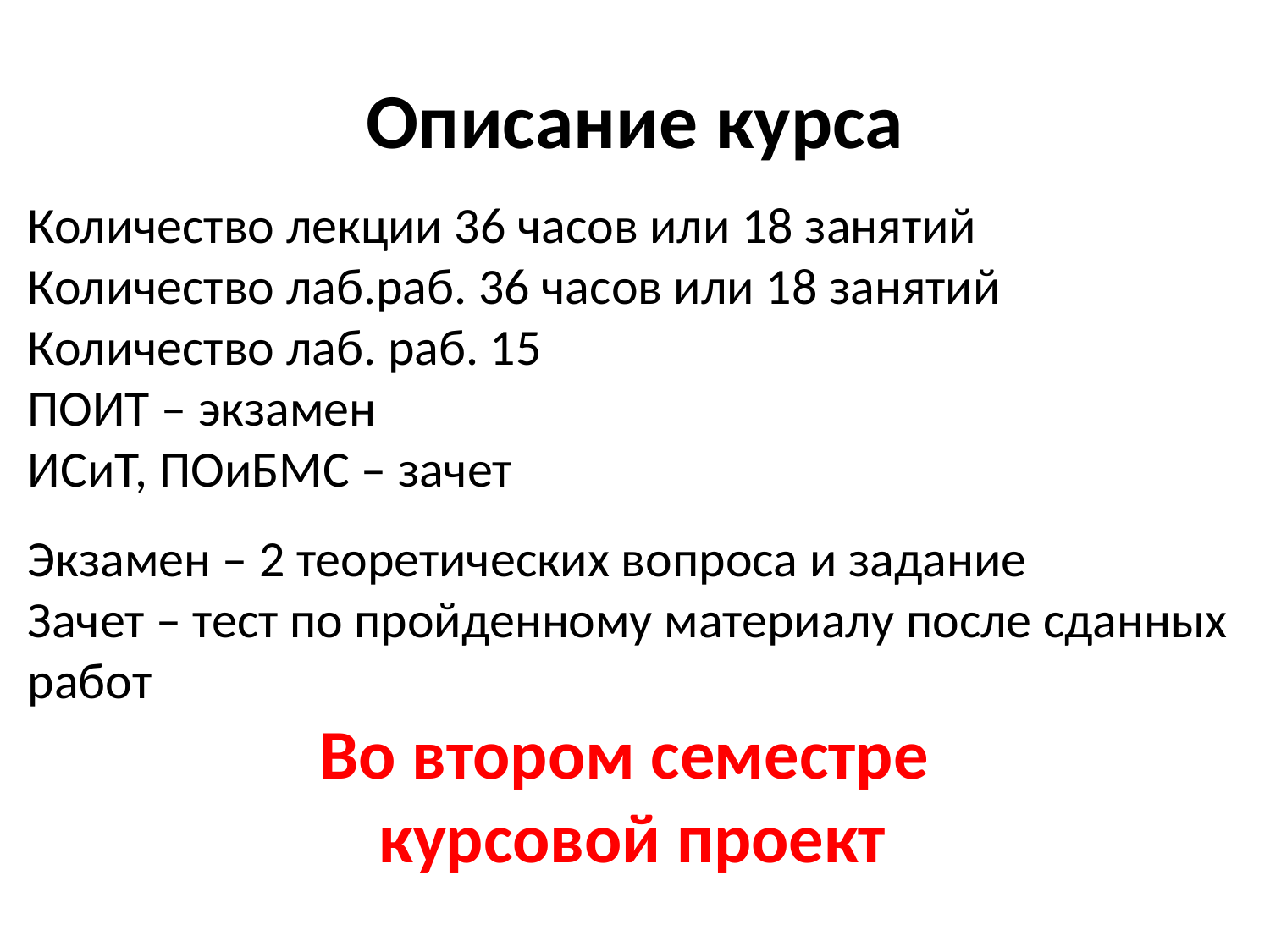

# Описание курса
Количество лекции 36 часов или 18 занятий
Количество лаб.раб. 36 часов или 18 занятий
Количество лаб. раб. 15
ПОИТ – экзамен
ИСиТ, ПОиБМС – зачет

Экзамен – 2 теоретических вопроса и задание
Зачет – тест по пройденному материалу после сданных работ
Во втором семестре
курсовой проект